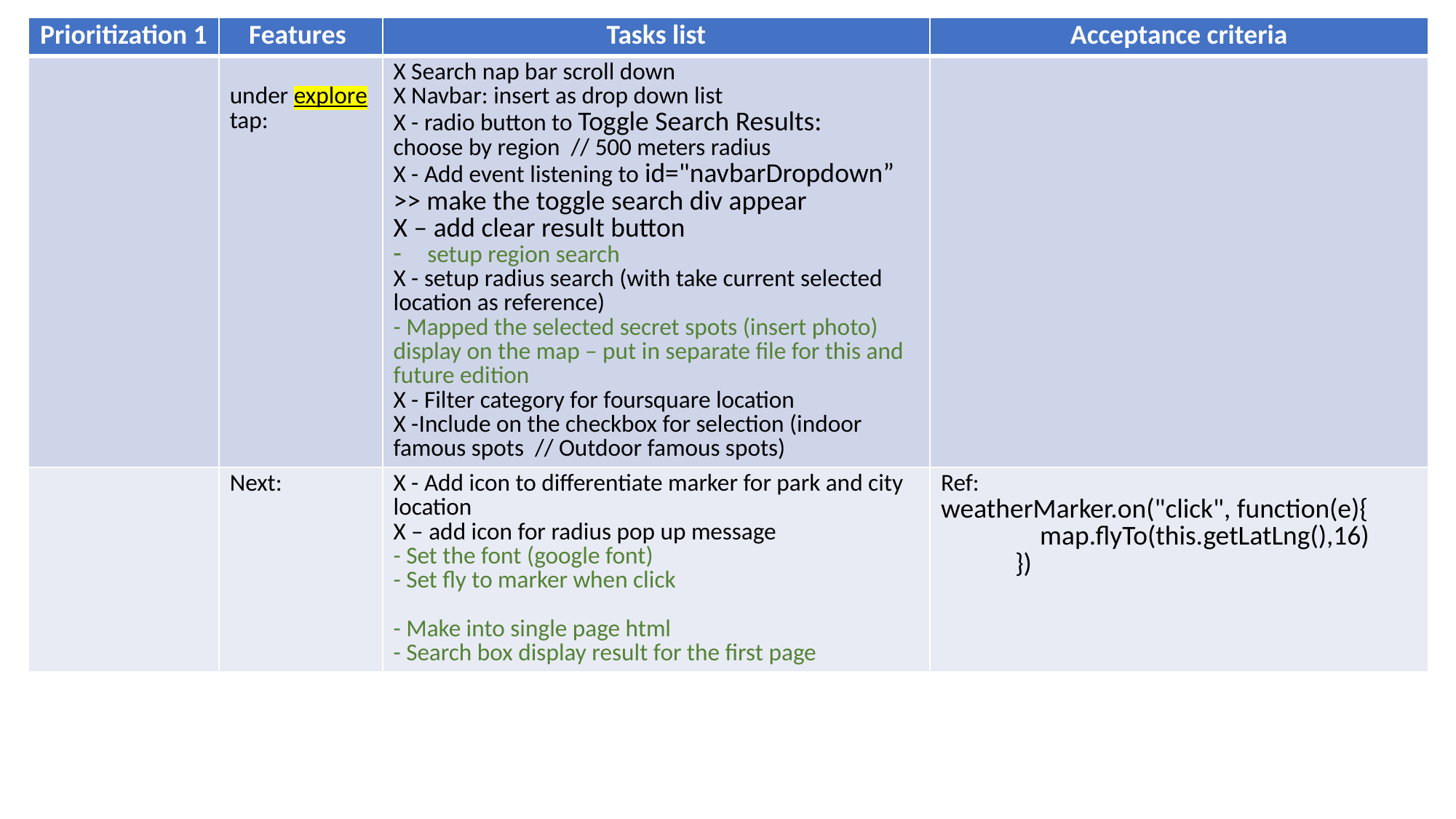

| Prioritization 1 | Features | Tasks list | Acceptance criteria |
| --- | --- | --- | --- |
|  | under explore tap: | X Search nap bar scroll down X Navbar: insert as drop down list X - radio button to Toggle Search Results: choose by region // 500 meters radius X - Add event listening to id="navbarDropdown” >> make the toggle search div appear X – add clear result button setup region search X - setup radius search (with take current selected location as reference) - Mapped the selected secret spots (insert photo) display on the map – put in separate file for this and future edition X - Filter category for foursquare location X -Include on the checkbox for selection (indoor famous spots // Outdoor famous spots) |  |
|  | Next: | X - Add icon to differentiate marker for park and city location X – add icon for radius pop up message - Set the font (google font) - Set fly to marker when click - Make into single page html - Search box display result for the first page | Ref: weatherMarker.on("click", function(e){                 map.flyTo(this.getLatLng(),16)             }) |